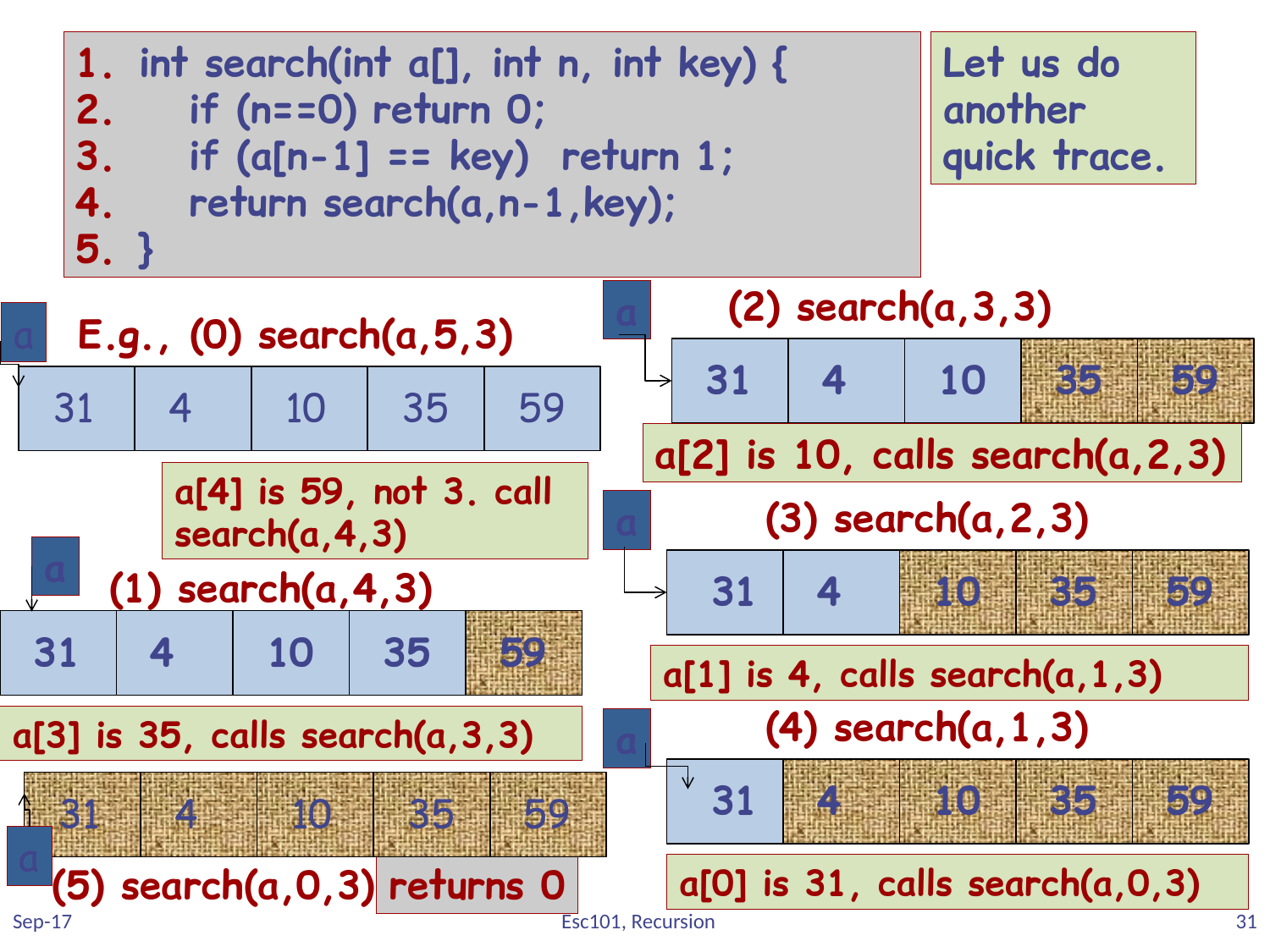

int search(int a[], int n, int key) {
   if (n==0) return 0;
   if (a[n-1] == key)  return 1;
   return search(a,n-1,key);
}
Let us do another quick trace.
(2) search(a,3,3)
a

31
4
10
35
59
a[2] is 10, calls search(a,2,3)
a
E.g., (0) search(a,5,3)

31
4
10
35
59
a[4] is 59, not 3. call search(a,4,3)
(3) search(a,2,3)
a

31
4
10
35
59
a[1] is 4, calls search(a,1,3)
a
(1) search(a,4,3)

31
4
10
35
59
a[3] is 35, calls search(a,3,3)
(4) search(a,1,3)
a
31
4
10
35
59
a[0] is 31, calls search(a,0,3)

31
4
10
35
59
a
(5) search(a,0,3)
returns 0
Sep-17
Esc101, Recursion
31